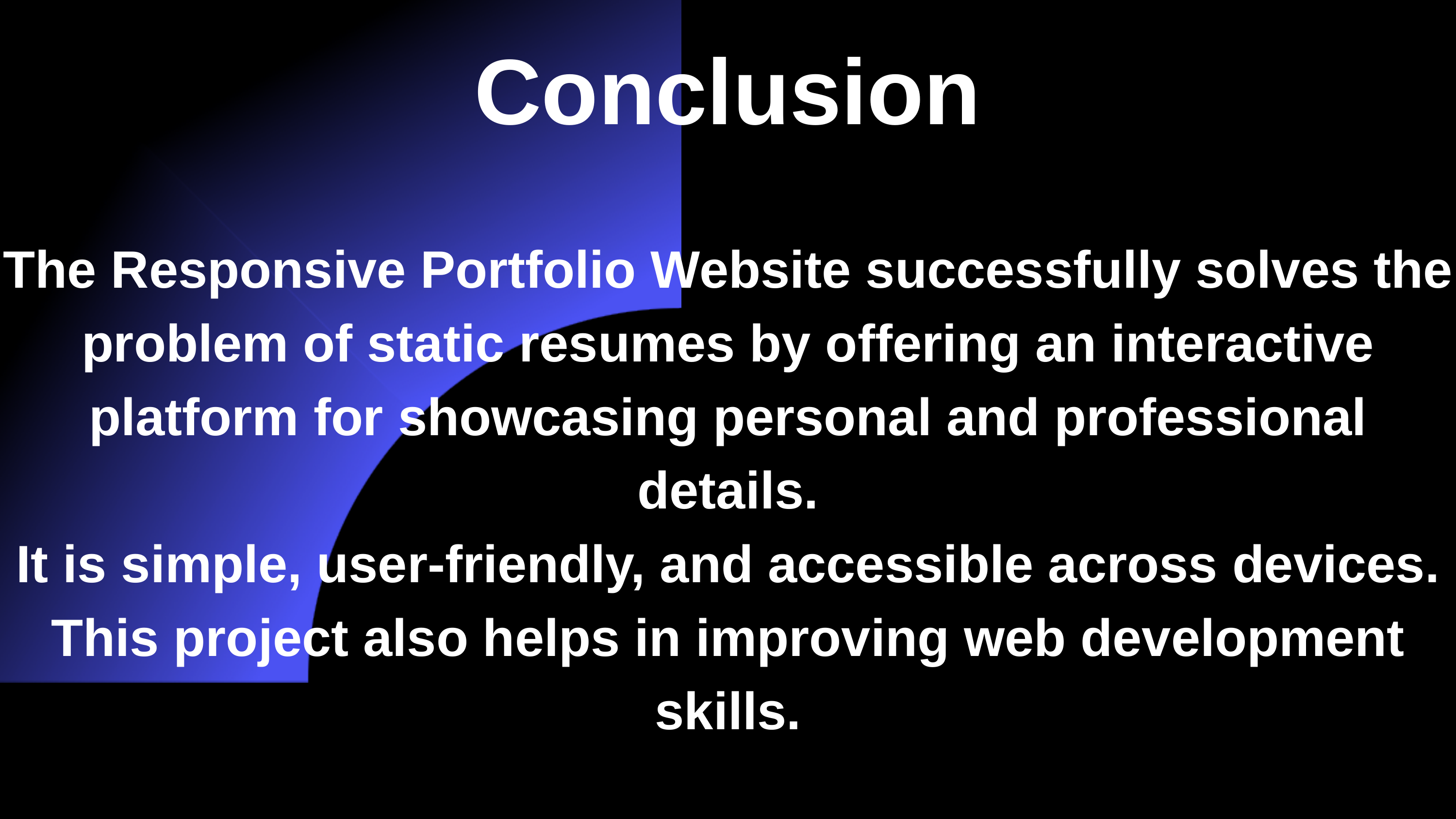

Conclusion

The Responsive Portfolio Website successfully solves the problem of static resumes by offering an interactive platform for showcasing personal and professional details.
It is simple, user-friendly, and accessible across devices. This project also helps in improving web development skills.